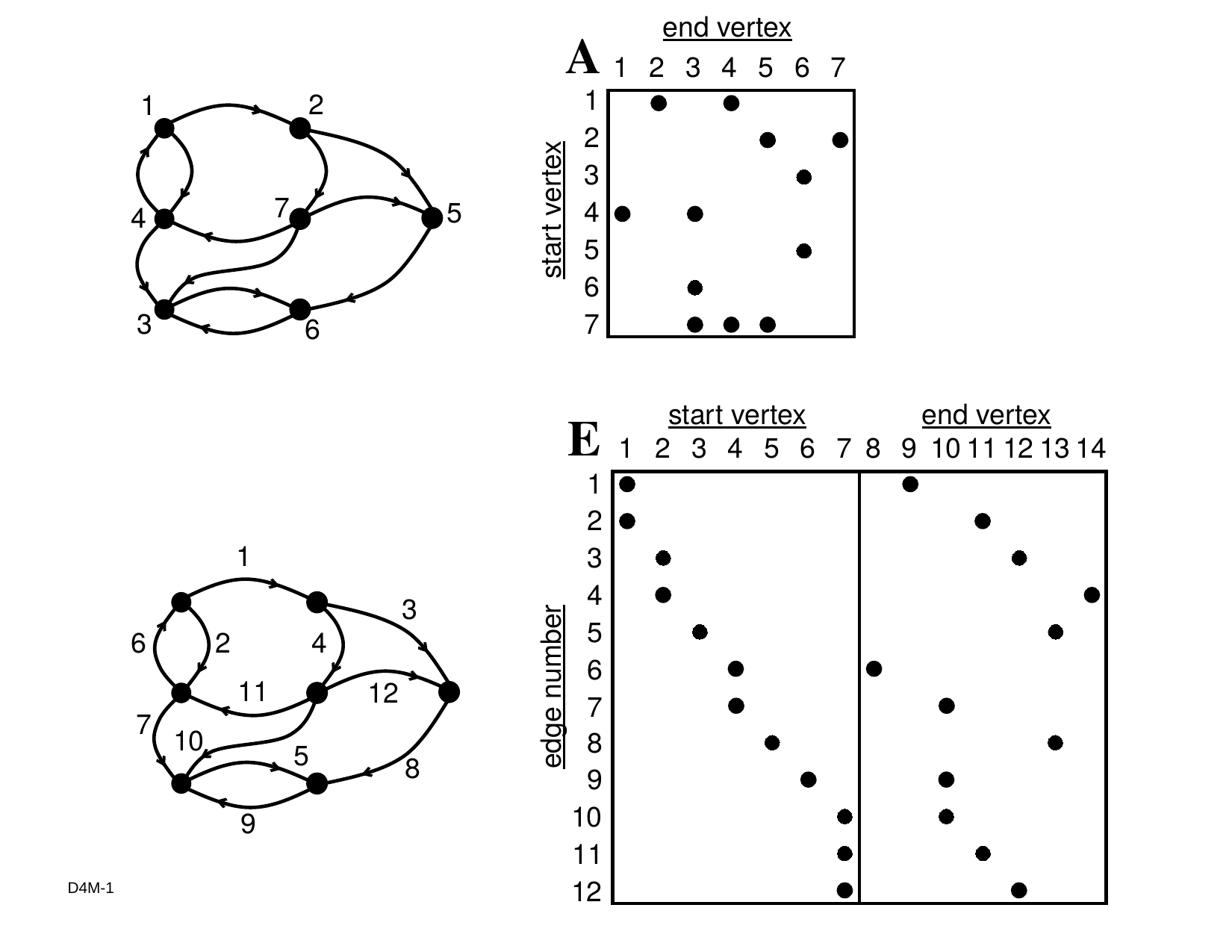

end vertex
A
1
2
3
4
5
6
7
1
2
3
4
5
6
7

2
1

7

5

4

3
6

start vertex
start vertex
end vertex
E
1
2
3
4
5
6
7
8
9
10
11
12
13
14
1
2
3
4
5
6
7
8
9
10
11
12

1

3

6
2
4

11
12

7
10
5
8

9
edge number